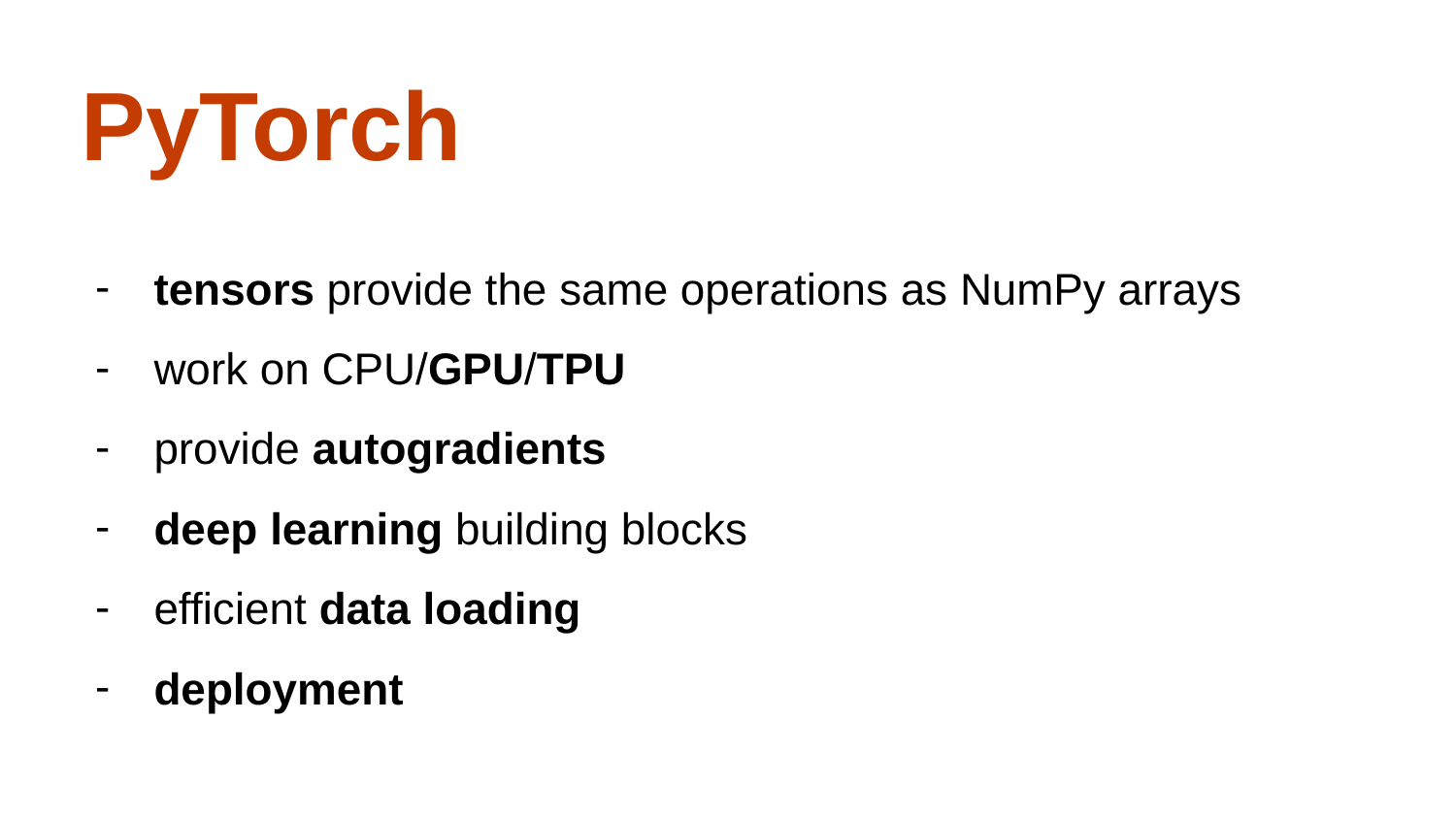

PyTorch
tensors provide the same operations as NumPy arrays
work on CPU/GPU/TPU
provide autogradients
deep learning building blocks
efficient data loading
deployment